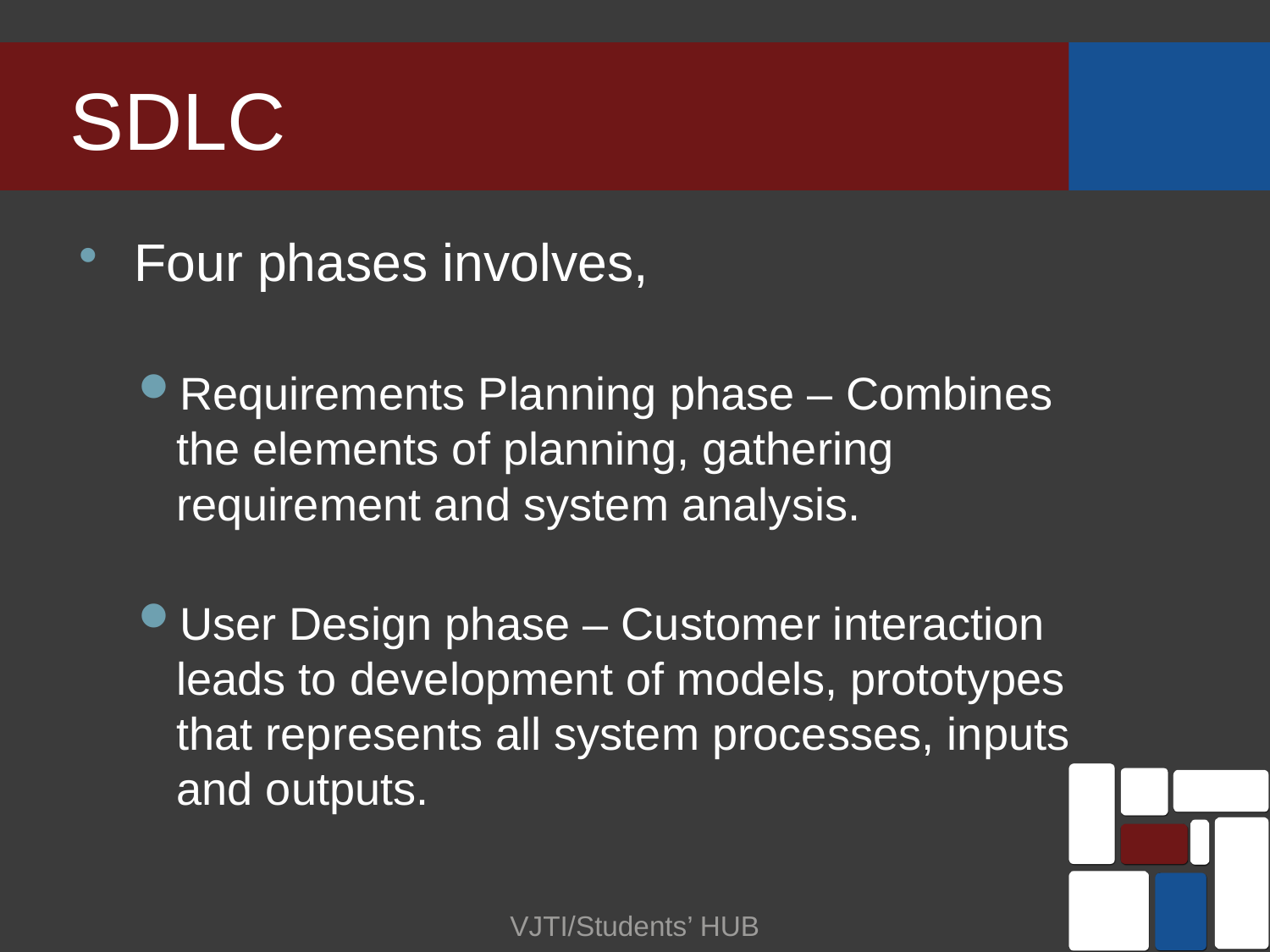

# SDLC
Four phases involves,
Requirements Planning phase – Combines the elements of planning, gathering requirement and system analysis.
User Design phase – Customer interaction leads to development of models, prototypes that represents all system processes, inputs and outputs.
VJTI/Students’ HUB